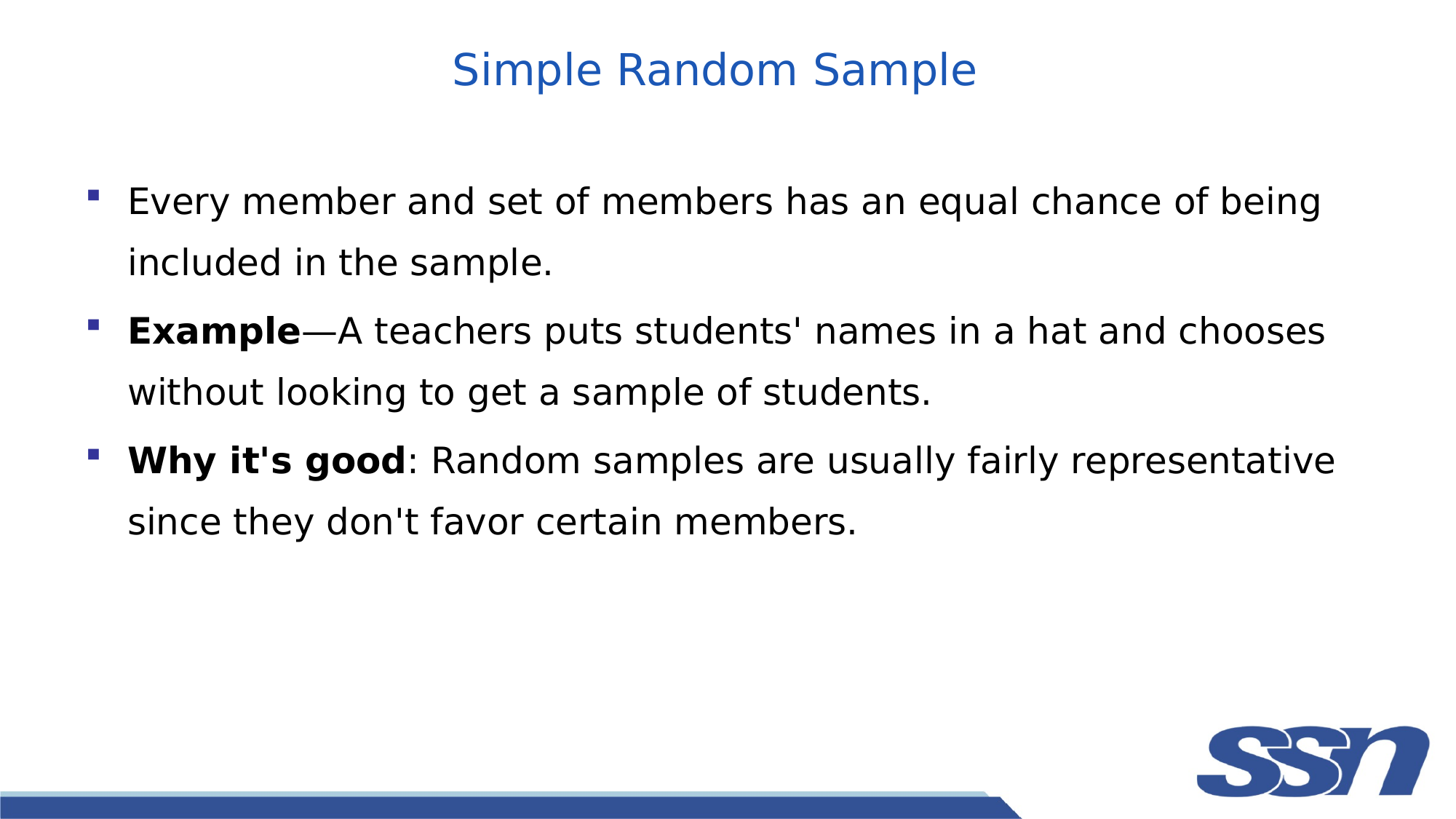

# Simple Random Sample
Every member and set of members has an equal chance of being included in the sample.
Example—A teachers puts students' names in a hat and chooses without looking to get a sample of students.
Why it's good: Random samples are usually fairly representative since they don't favor certain members.